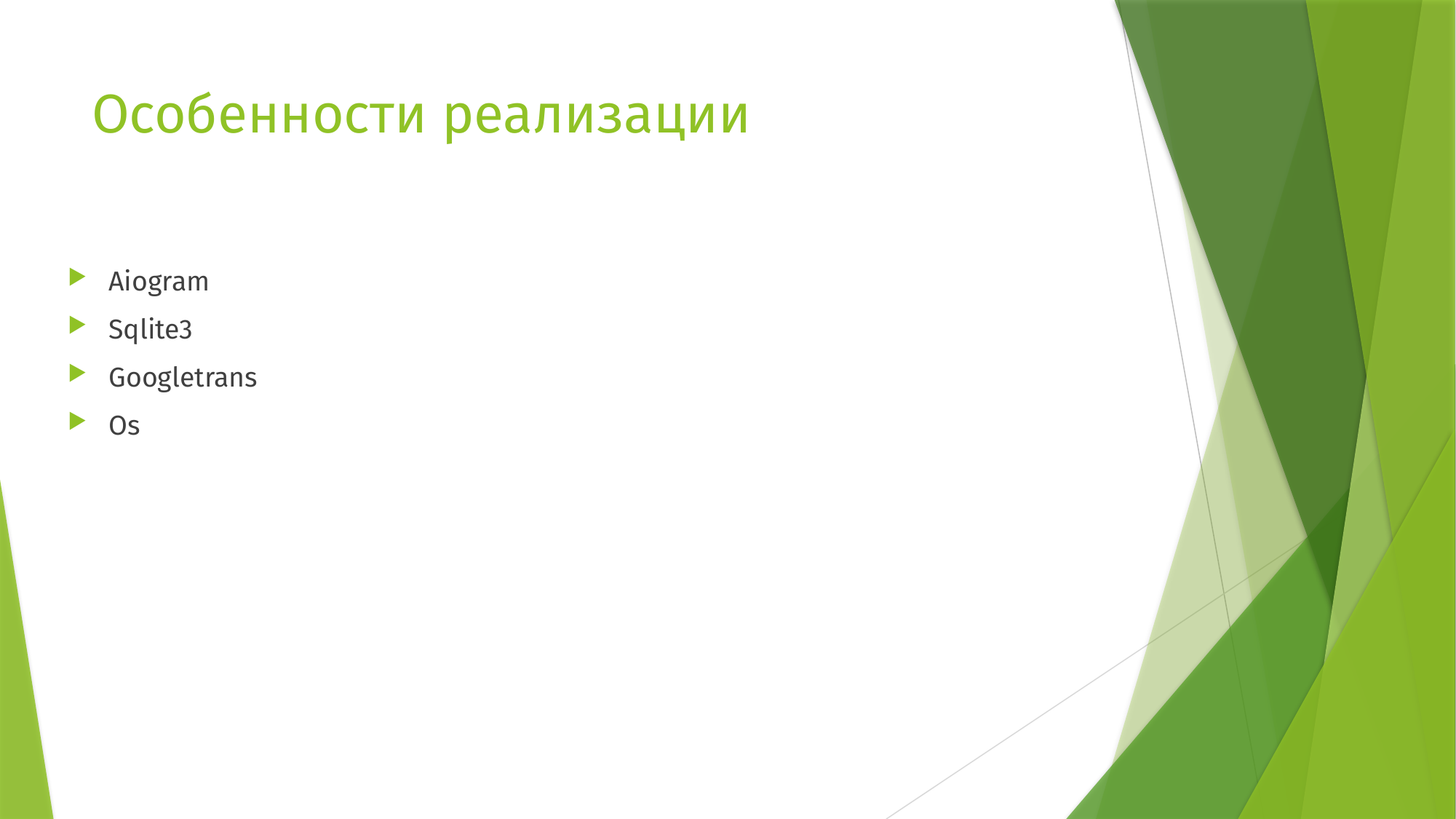

# Особенности реализации
Aiogram
Sqlite3
Googletrans
Os